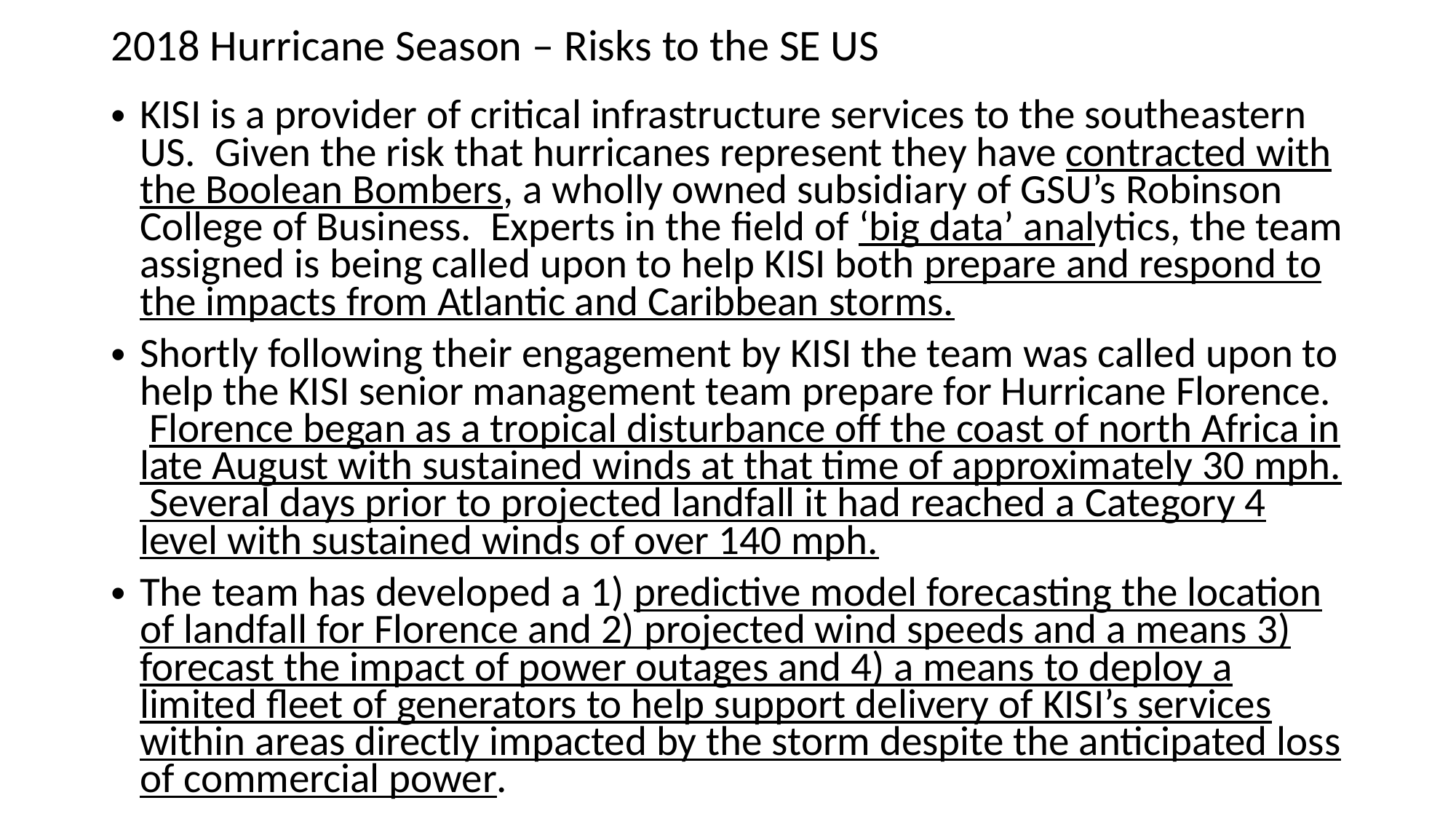

# 2018 Hurricane Season – Risks to the SE US
KISI is a provider of critical infrastructure services to the southeastern US.  Given the risk that hurricanes represent they have contracted with the Boolean Bombers, a wholly owned subsidiary of GSU’s Robinson College of Business.  Experts in the field of ‘big data’ analytics, the team assigned is being called upon to help KISI both prepare and respond to the impacts from Atlantic and Caribbean storms.
Shortly following their engagement by KISI the team was called upon to help the KISI senior management team prepare for Hurricane Florence.   Florence began as a tropical disturbance off the coast of north Africa in late August with sustained winds at that time of approximately 30 mph.  Several days prior to projected landfall it had reached a Category 4 level with sustained winds of over 140 mph.
The team has developed a 1) predictive model forecasting the location of landfall for Florence and 2) projected wind speeds and a means 3) forecast the impact of power outages and 4) a means to deploy a limited fleet of generators to help support delivery of KISI’s services within areas directly impacted by the storm despite the anticipated loss of commercial power.